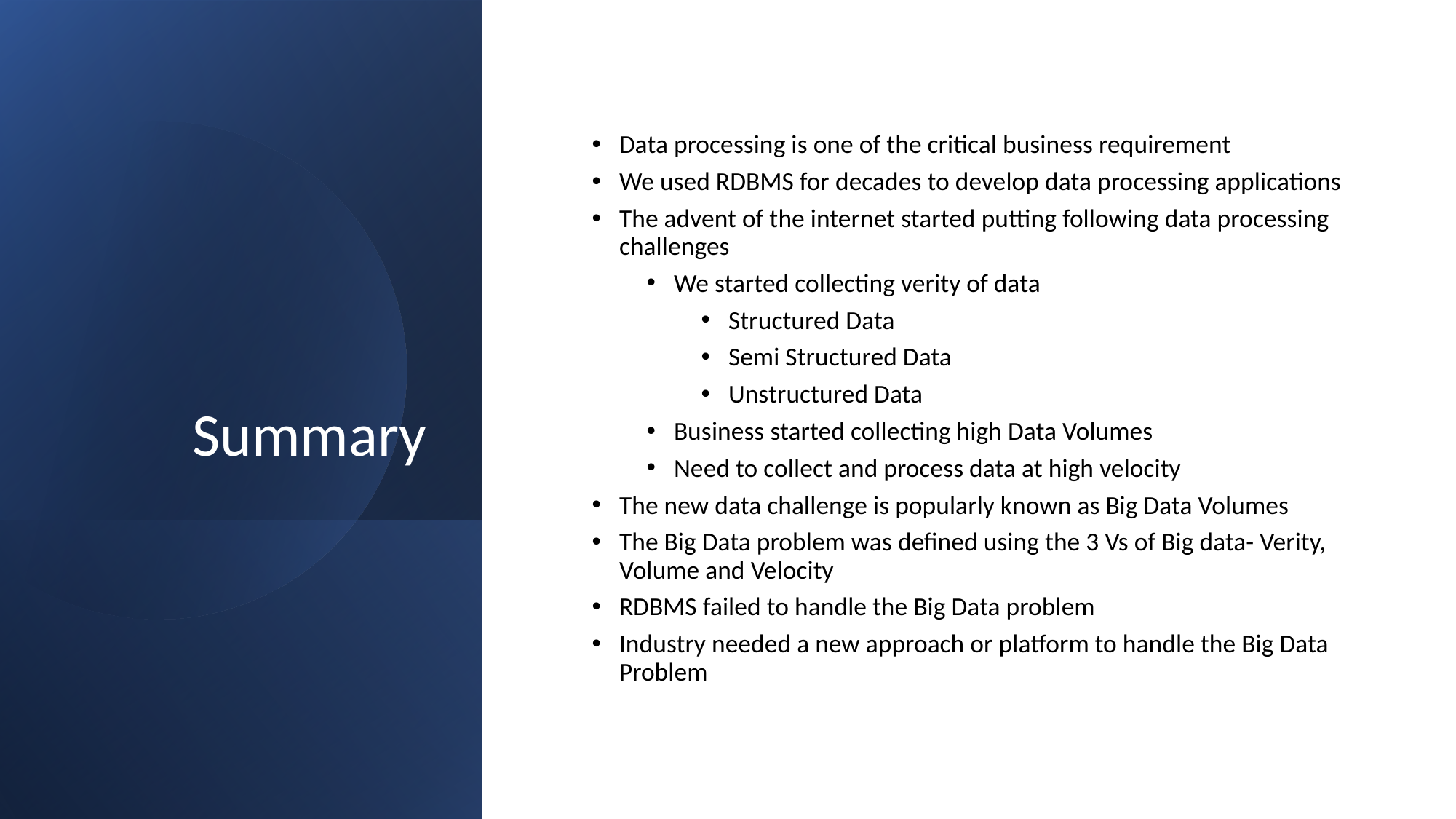

Summary
Data processing is one of the critical business requirement
We used RDBMS for decades to develop data processing applications
The advent of the internet started putting following data processing challenges
We started collecting verity of data
Structured Data
Semi Structured Data
Unstructured Data
Business started collecting high Data Volumes
Need to collect and process data at high velocity
The new data challenge is popularly known as Big Data Volumes
The Big Data problem was defined using the 3 Vs of Big data- Verity, Volume and Velocity
RDBMS failed to handle the Big Data problem
Industry needed a new approach or platform to handle the Big Data Problem